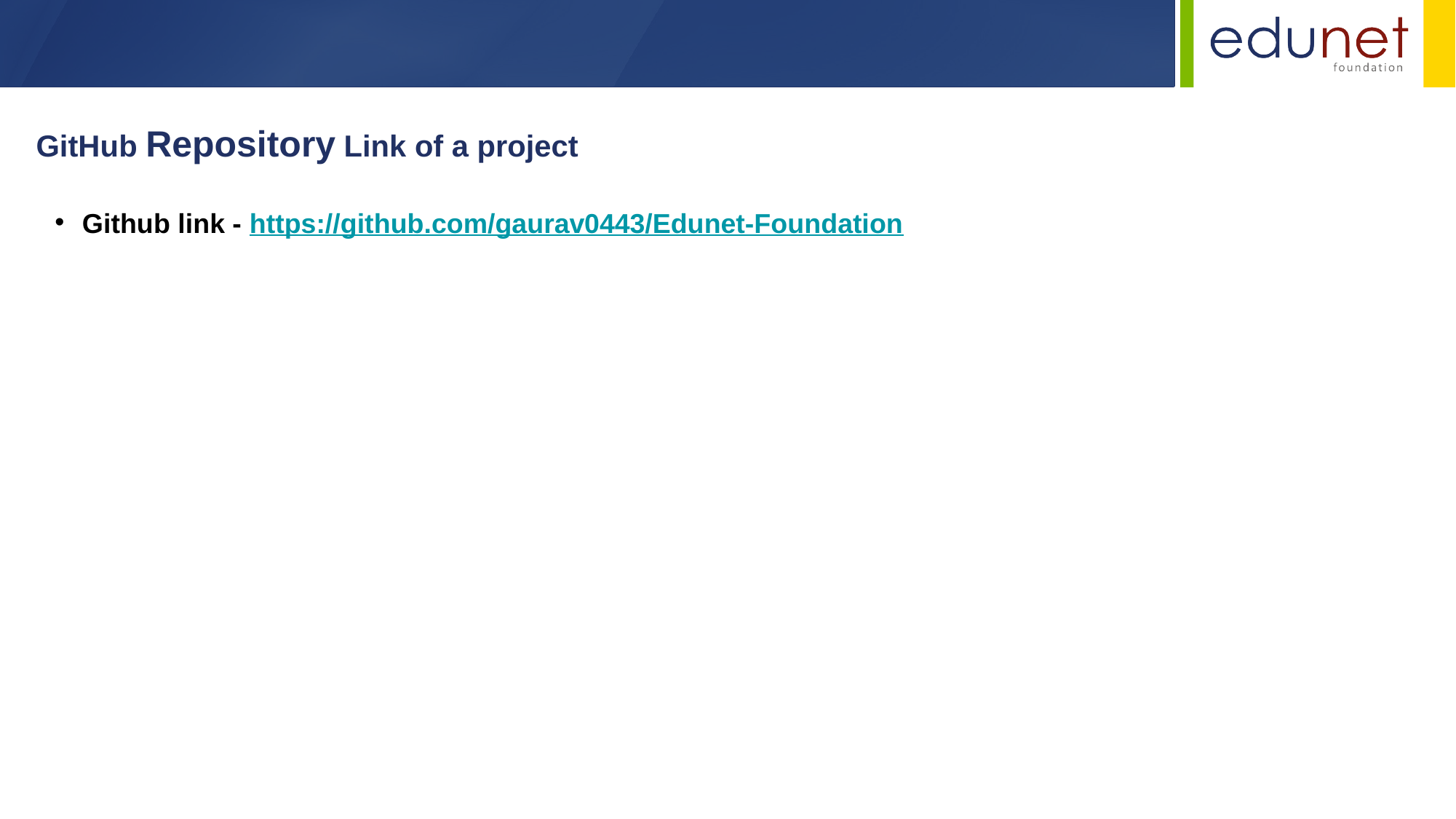

GitHub Repository Link of a project
Github link - https://github.com/gaurav0443/Edunet-Foundation